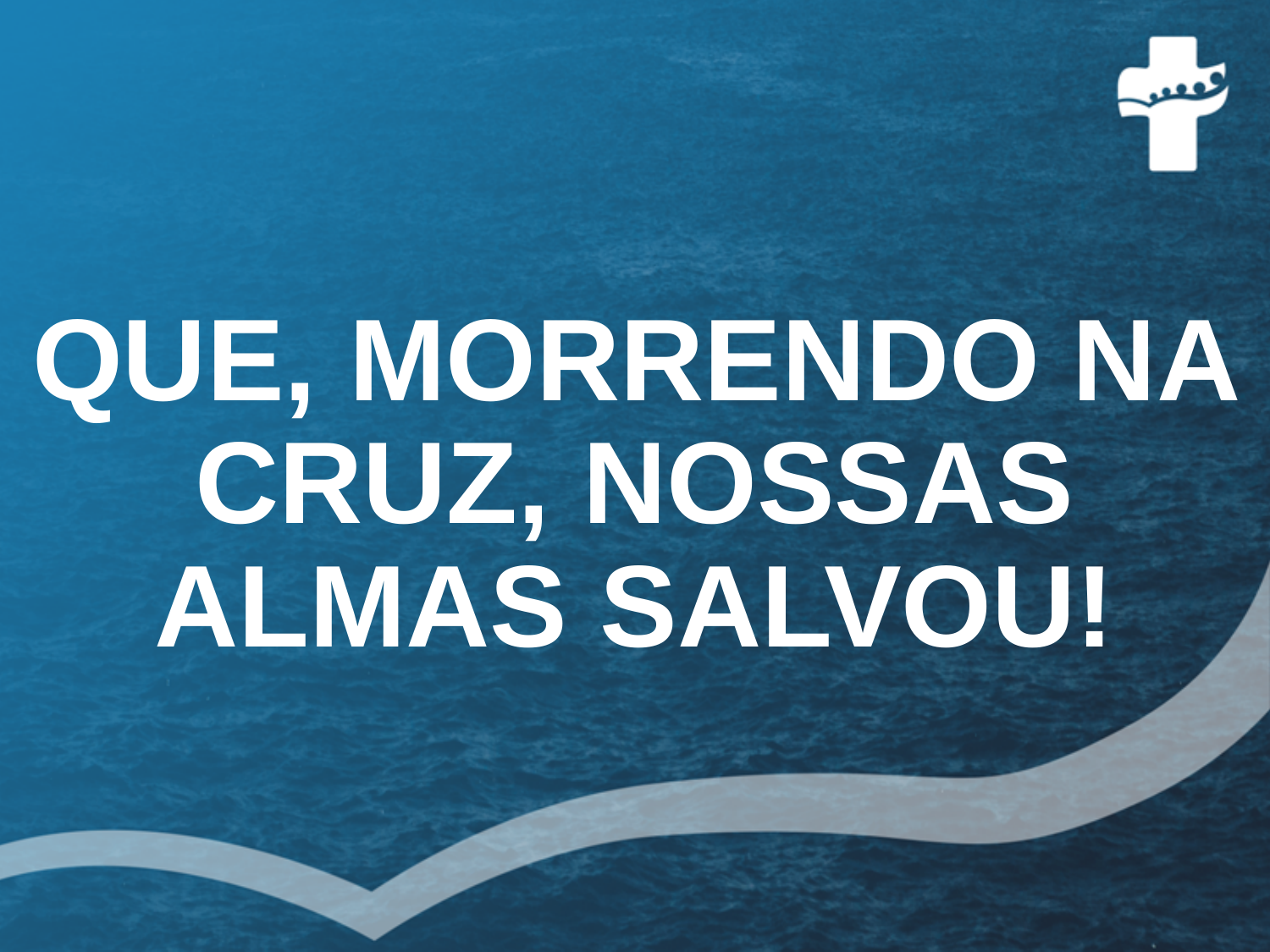

# QUE, MORRENDO NA CRUZ, NOSSAS ALMAS SALVOU!